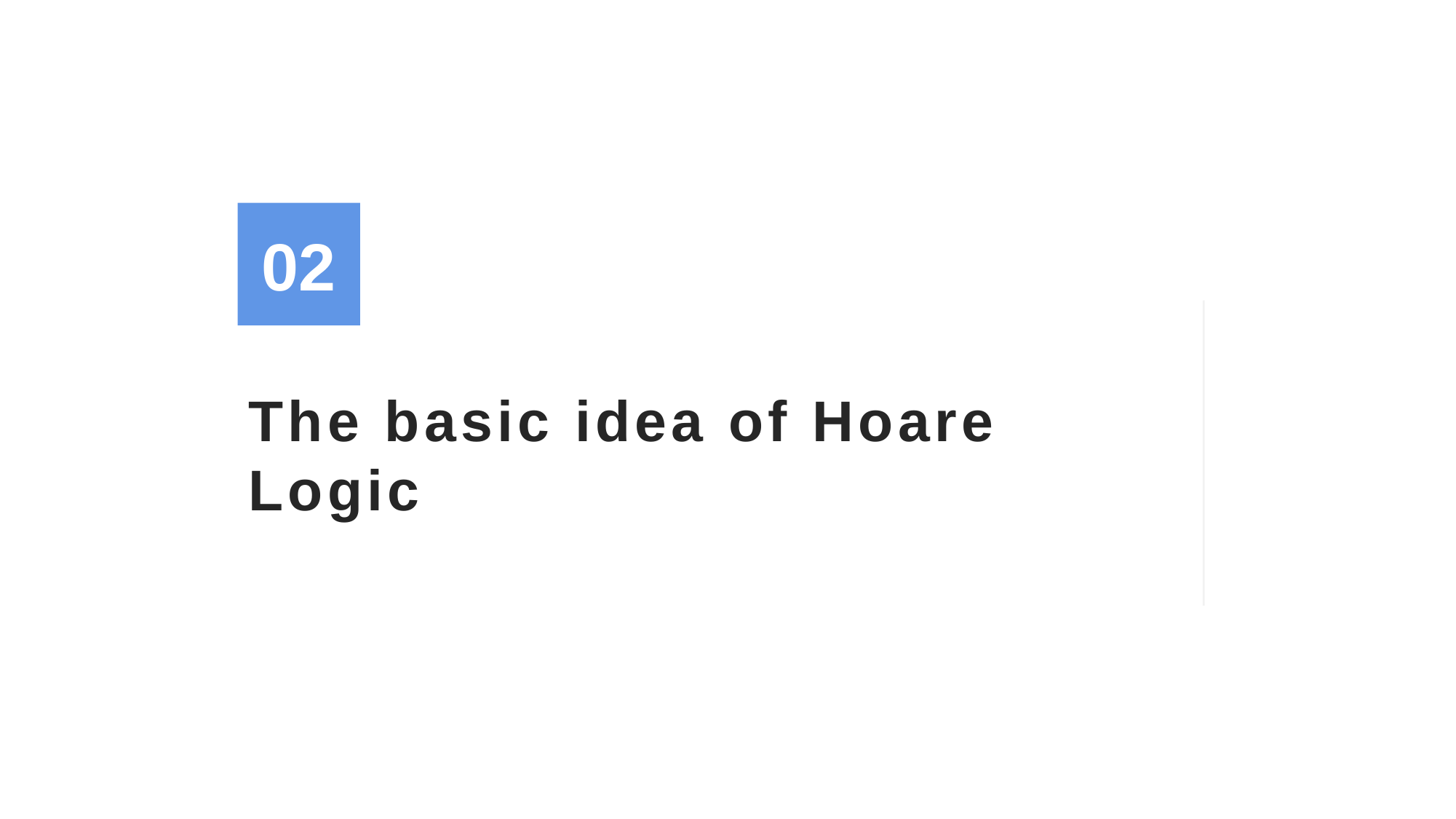

02

# The basic idea of Hoare Logic